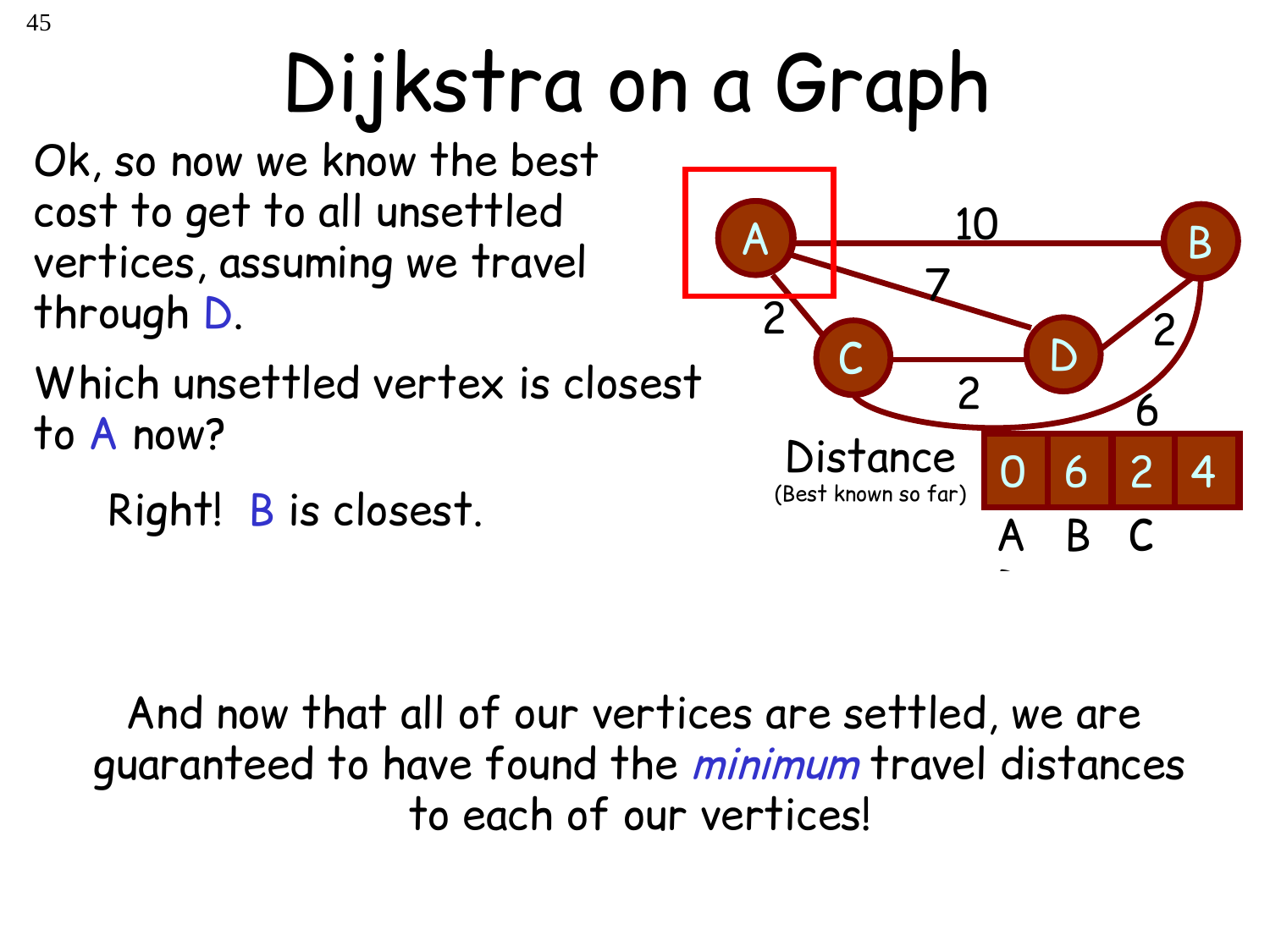

45
Dijkstra on a Graph
Ok, so now we know the best
cost to get to all unsettled vertices, assuming we travel through D.

10

A
B
2
  2

D
C
2

7
6

A

B

D

C
Which unsettled vertex is closest to A now?
Distance
(Best known so far)

A   B   C   D

0

10

6

6

2

2

4

7

4
Right!  B is closest.
And now that all of our vertices are settled, we are
guaranteed to have found the minimum travel distances
to each of our vertices!
If we take the path A 🡪 C 🡪 D 🡪 B it costs us 6 units.  Is there any possible way I can travel to B cheaper?
No way!  There are no other vertices we can go through that will make our path from A to B shorter.
Therefore we can settle B at 6 units.